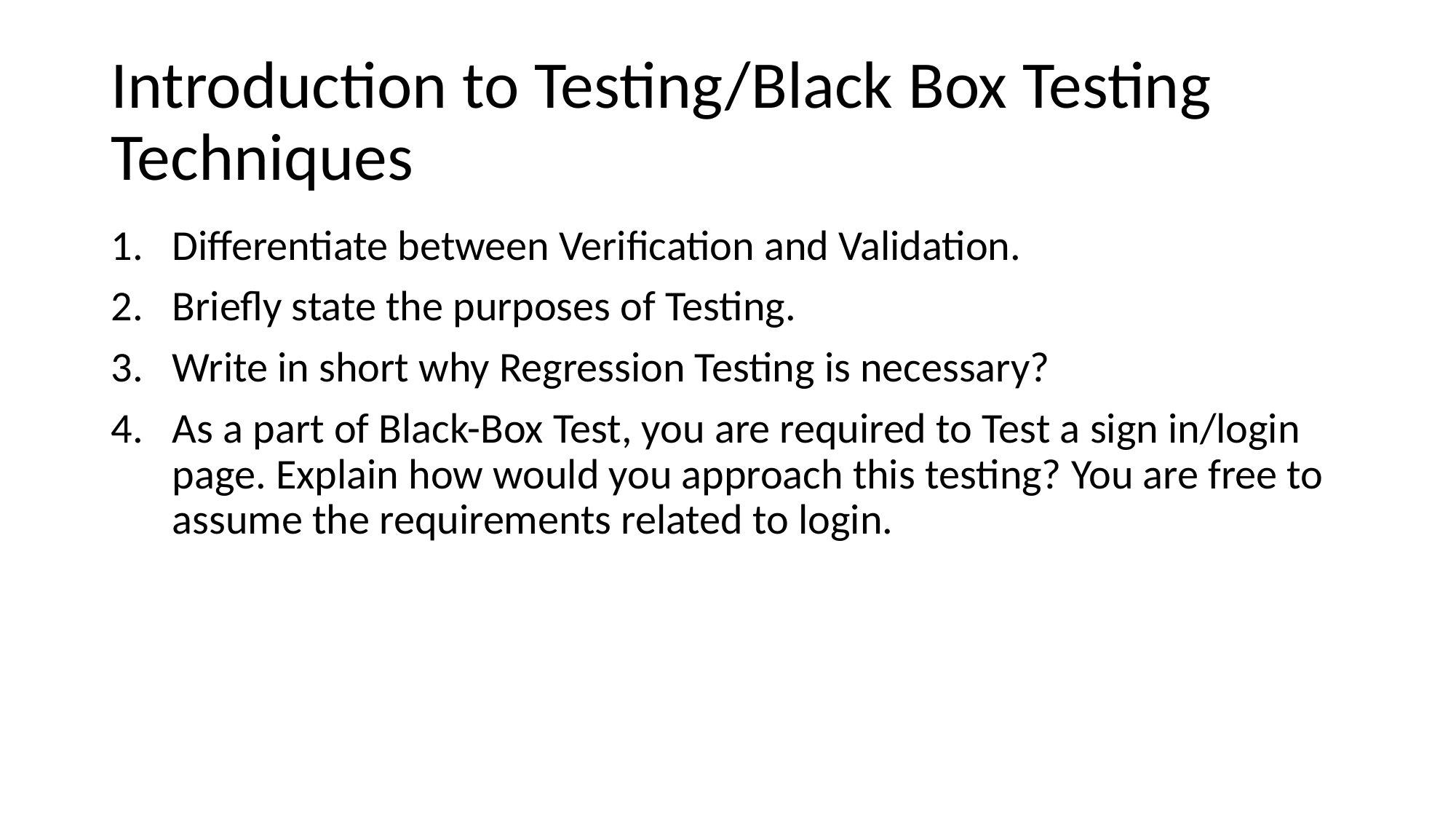

# Introduction to Testing/Black Box Testing Techniques
Differentiate between Verification and Validation.
Briefly state the purposes of Testing.
Write in short why Regression Testing is necessary?
As a part of Black-Box Test, you are required to Test a sign in/login page. Explain how would you approach this testing? You are free to assume the requirements related to login.